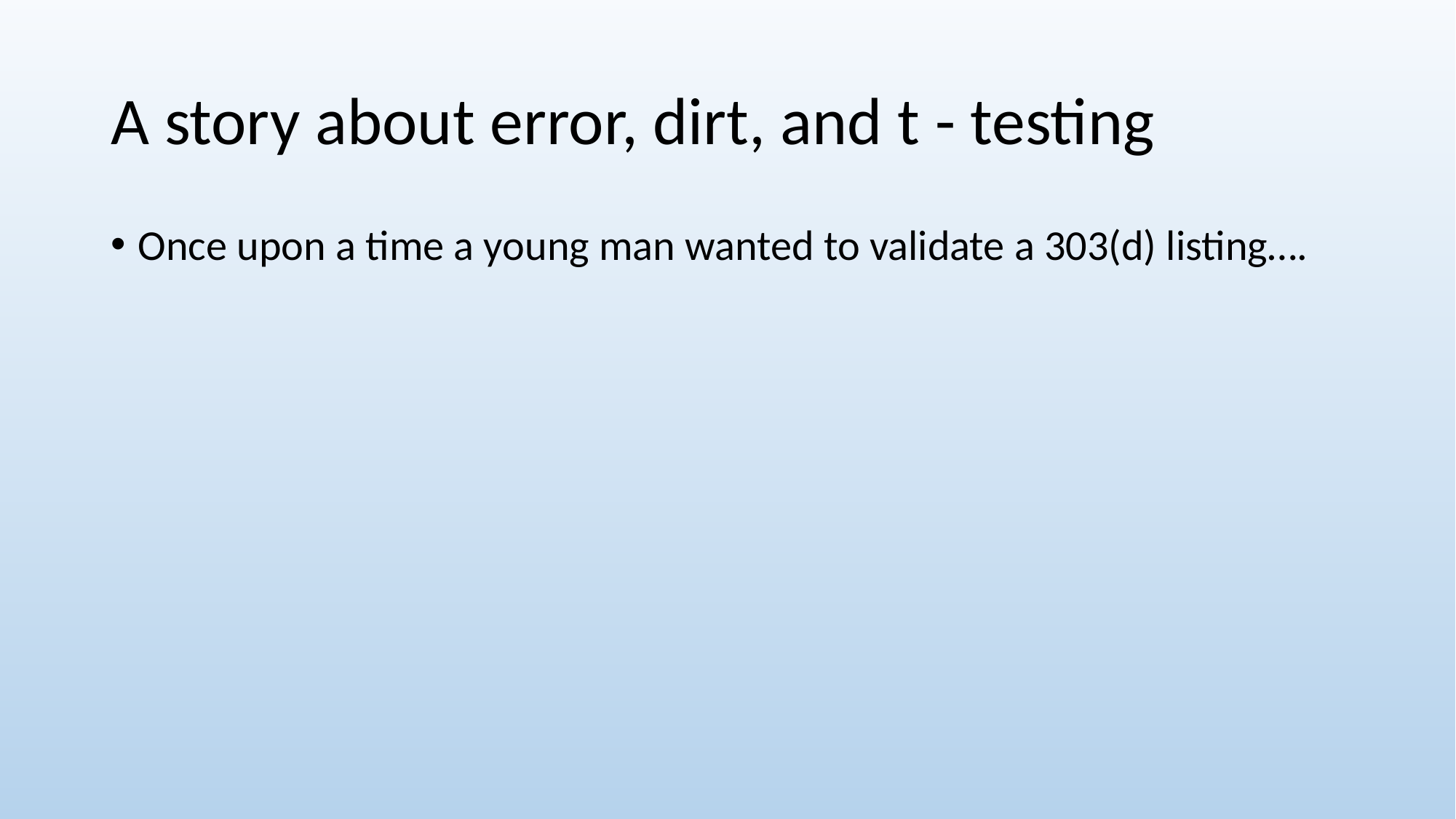

# A story about error, dirt, and t - testing
Once upon a time a young man wanted to validate a 303(d) listing….